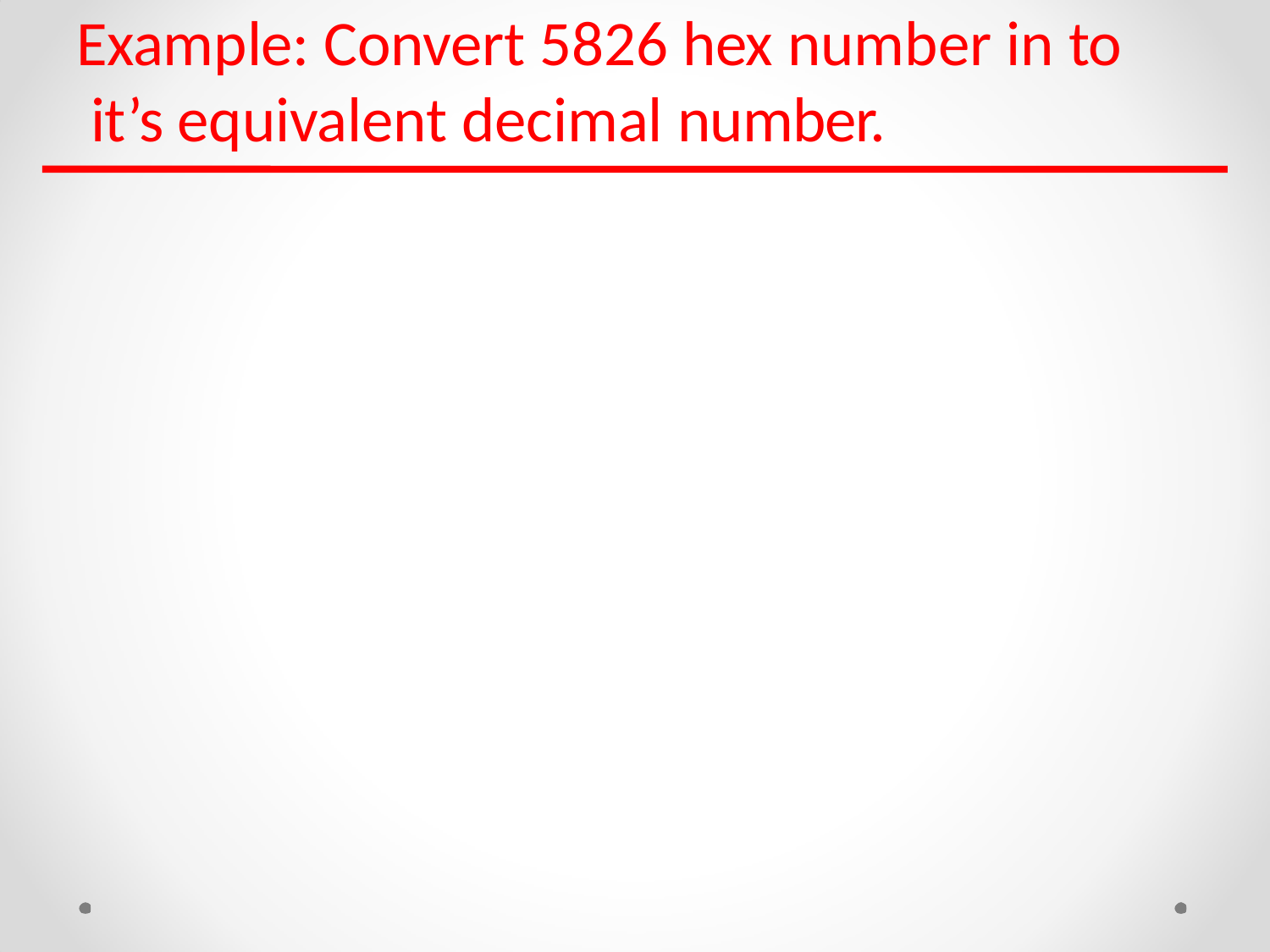

# Example: Convert 5826 hex number in to  it’s equivalent decimal number.